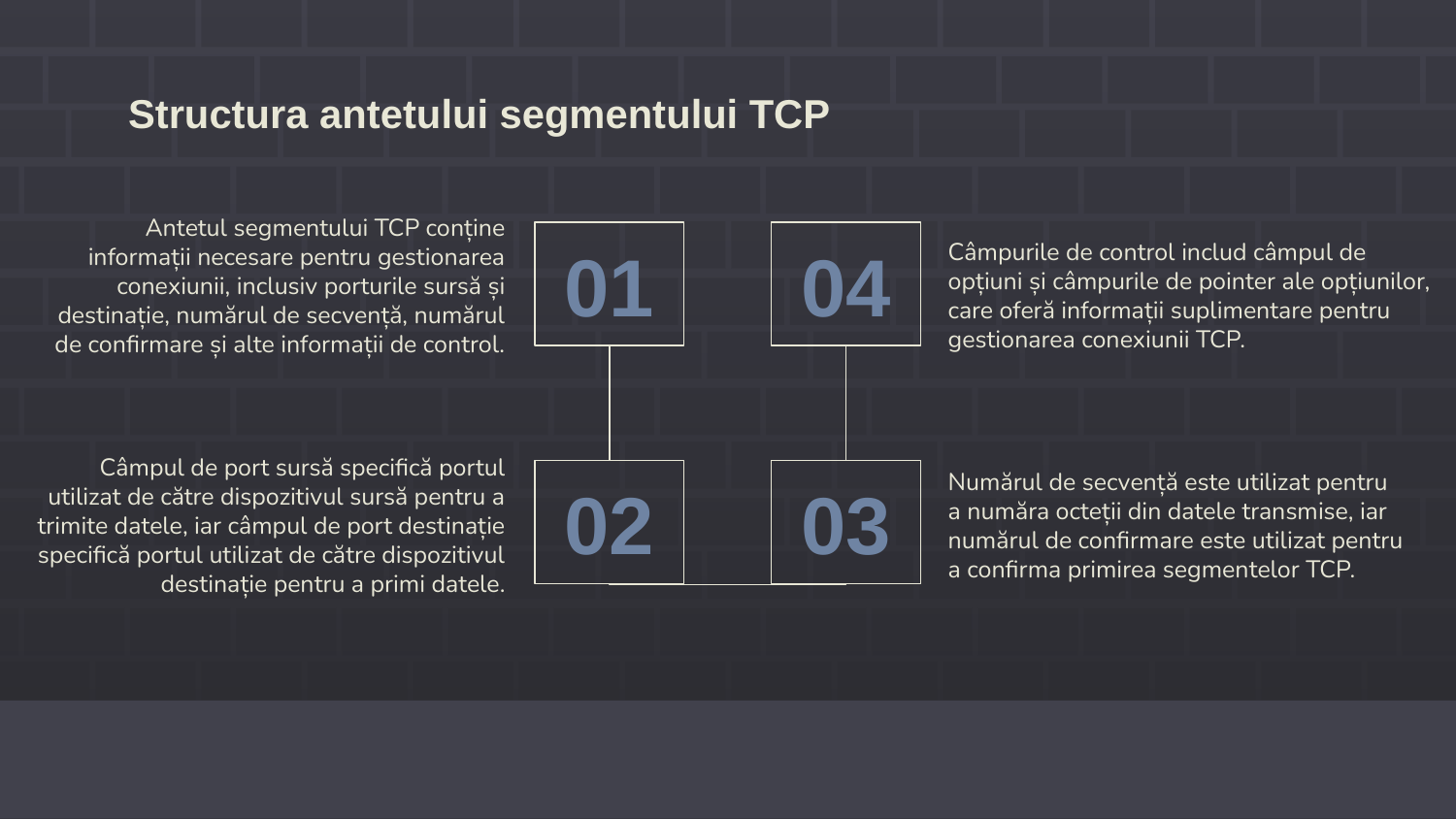

# Structura antetului segmentului TCP
Antetul segmentului TCP conține informații necesare pentru gestionarea conexiunii, inclusiv porturile sursă și destinație, numărul de secvență, numărul de confirmare și alte informații de control.
Câmpurile de control includ câmpul de opțiuni și câmpurile de pointer ale opțiunilor, care oferă informații suplimentare pentru gestionarea conexiunii TCP.
01
04
Câmpul de port sursă specifică portul utilizat de către dispozitivul sursă pentru a trimite datele, iar câmpul de port destinație specifică portul utilizat de către dispozitivul destinație pentru a primi datele.
Numărul de secvență este utilizat pentru a număra octeții din datele transmise, iar numărul de confirmare este utilizat pentru a confirma primirea segmentelor TCP.
02
03